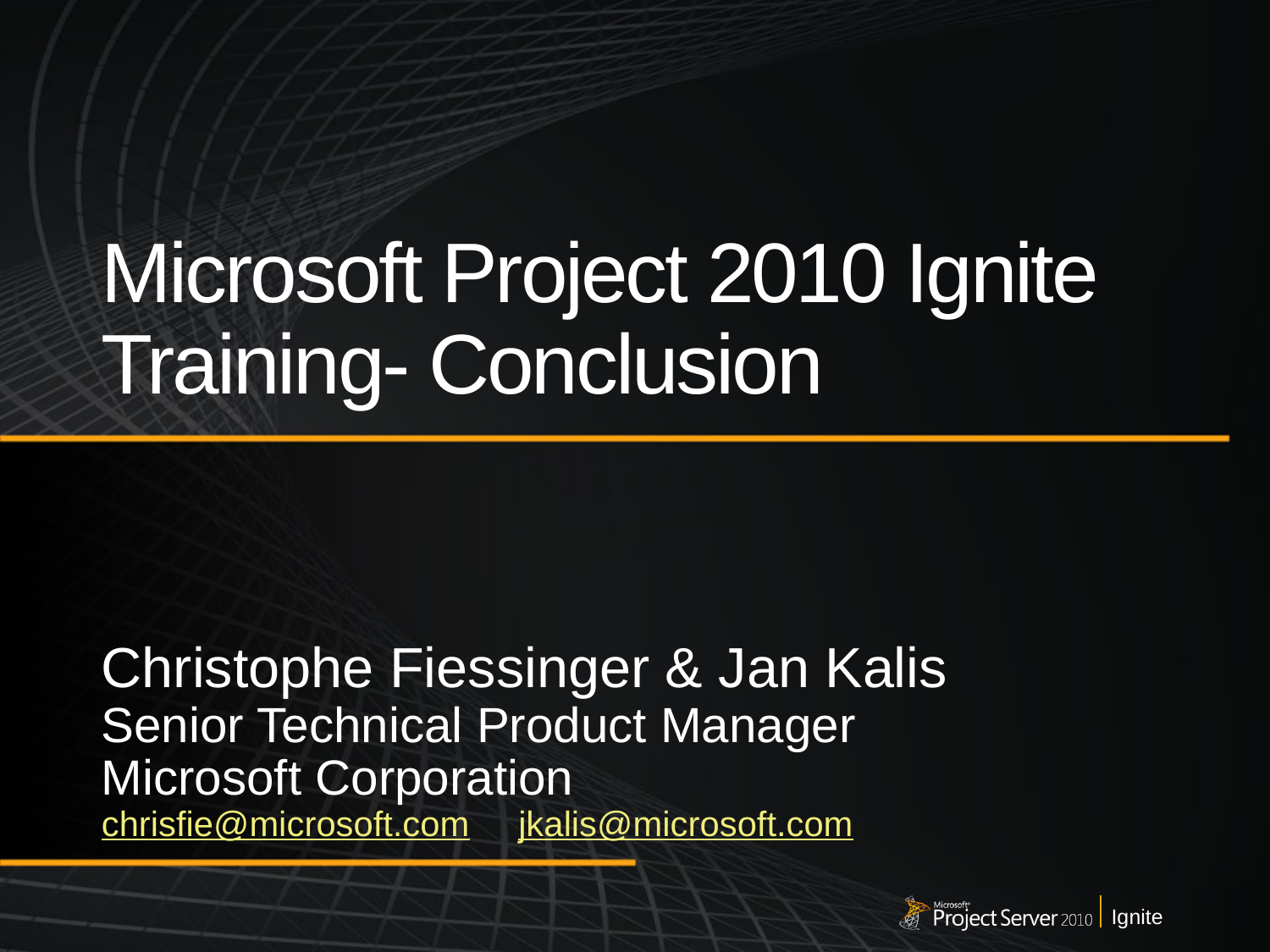

# Microsoft Project 2010 Ignite Training- Conclusion
Christophe Fiessinger & Jan Kalis
Senior Technical Product Manager
Microsoft Corporation
chrisfie@microsoft.com     jkalis@microsoft.com